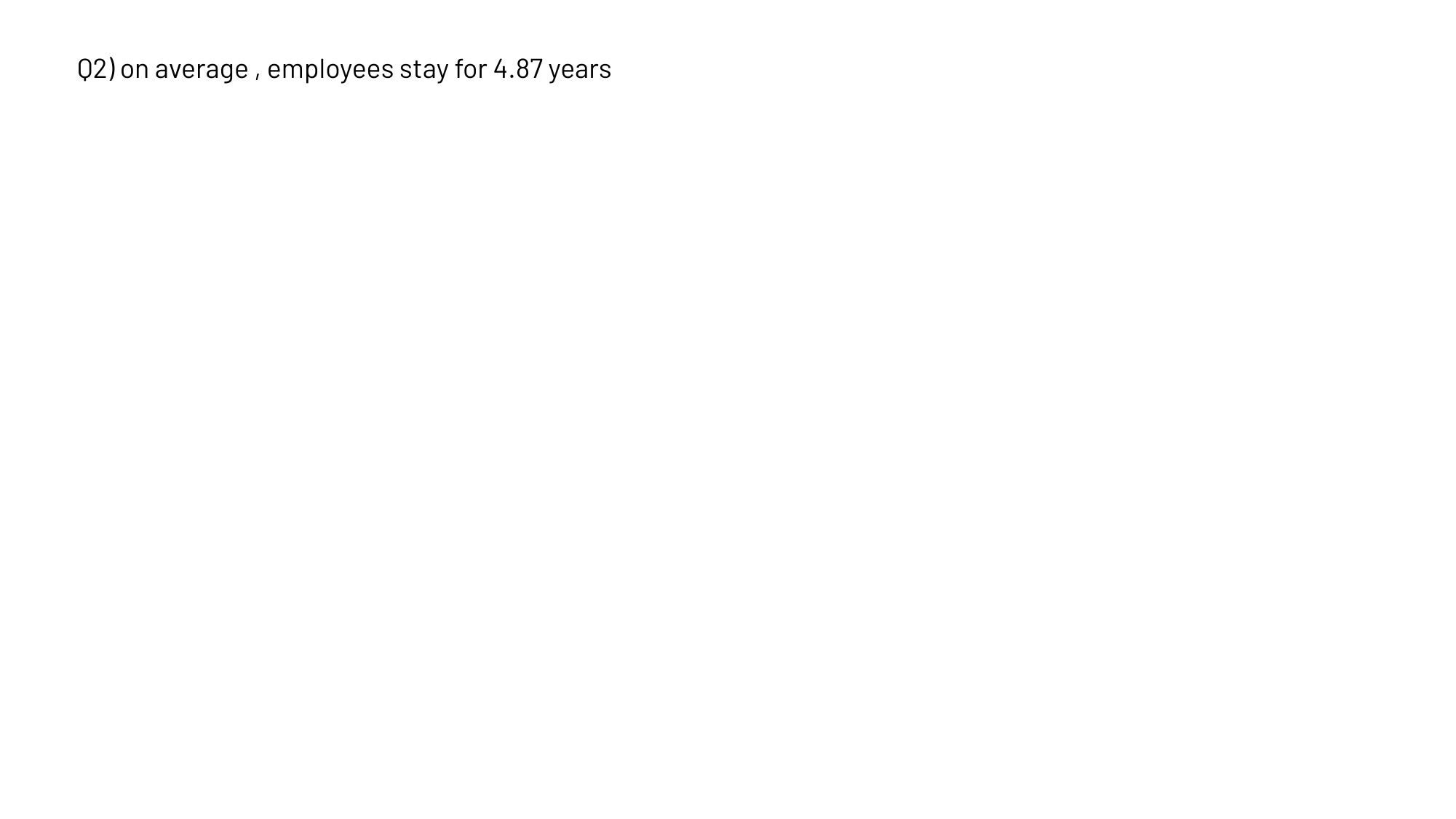

Q2) on average , employees stay for 4.87 years